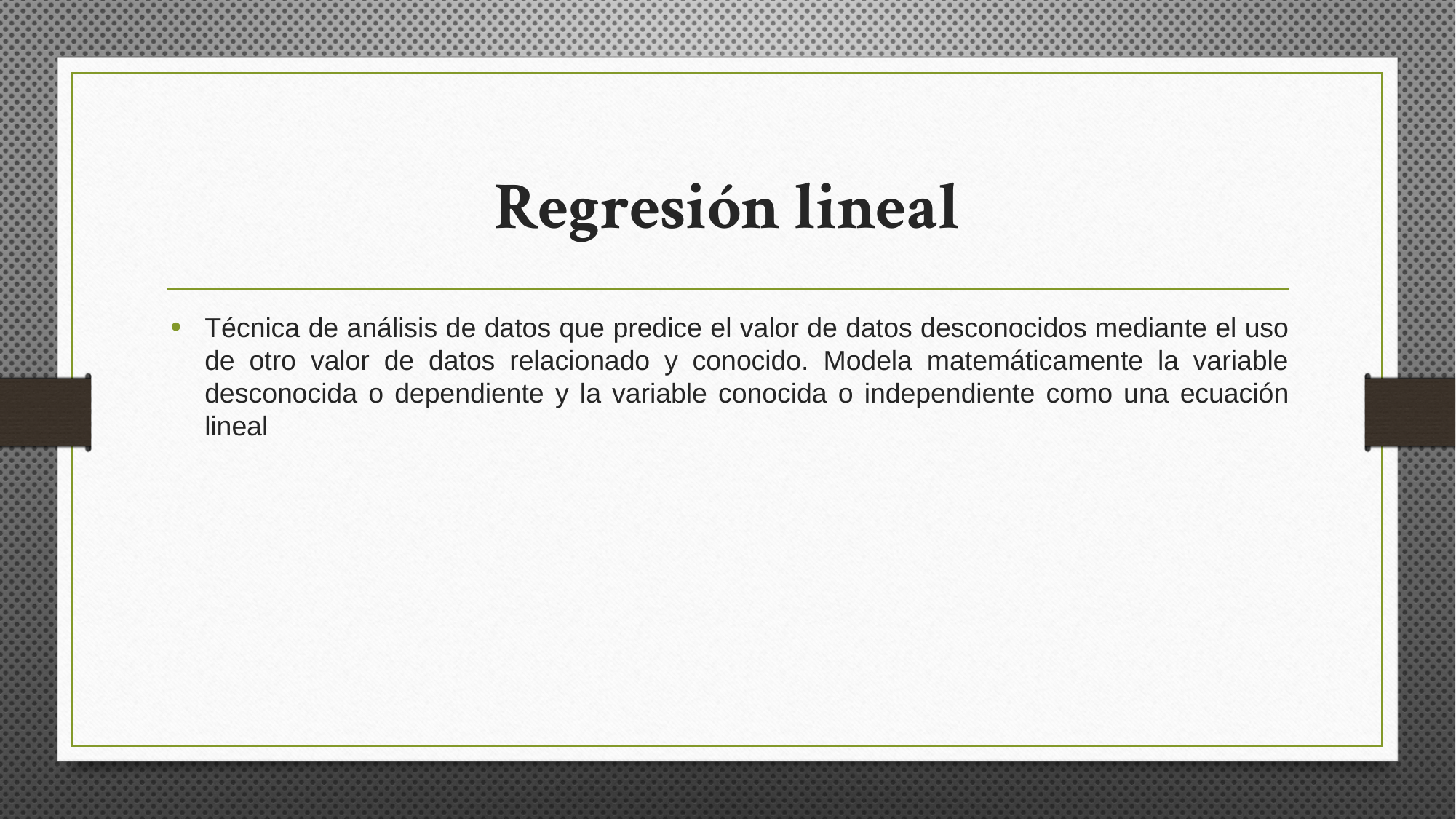

# Regresión lineal
Técnica de análisis de datos que predice el valor de datos desconocidos mediante el uso de otro valor de datos relacionado y conocido. Modela matemáticamente la variable desconocida o dependiente y la variable conocida o independiente como una ecuación lineal